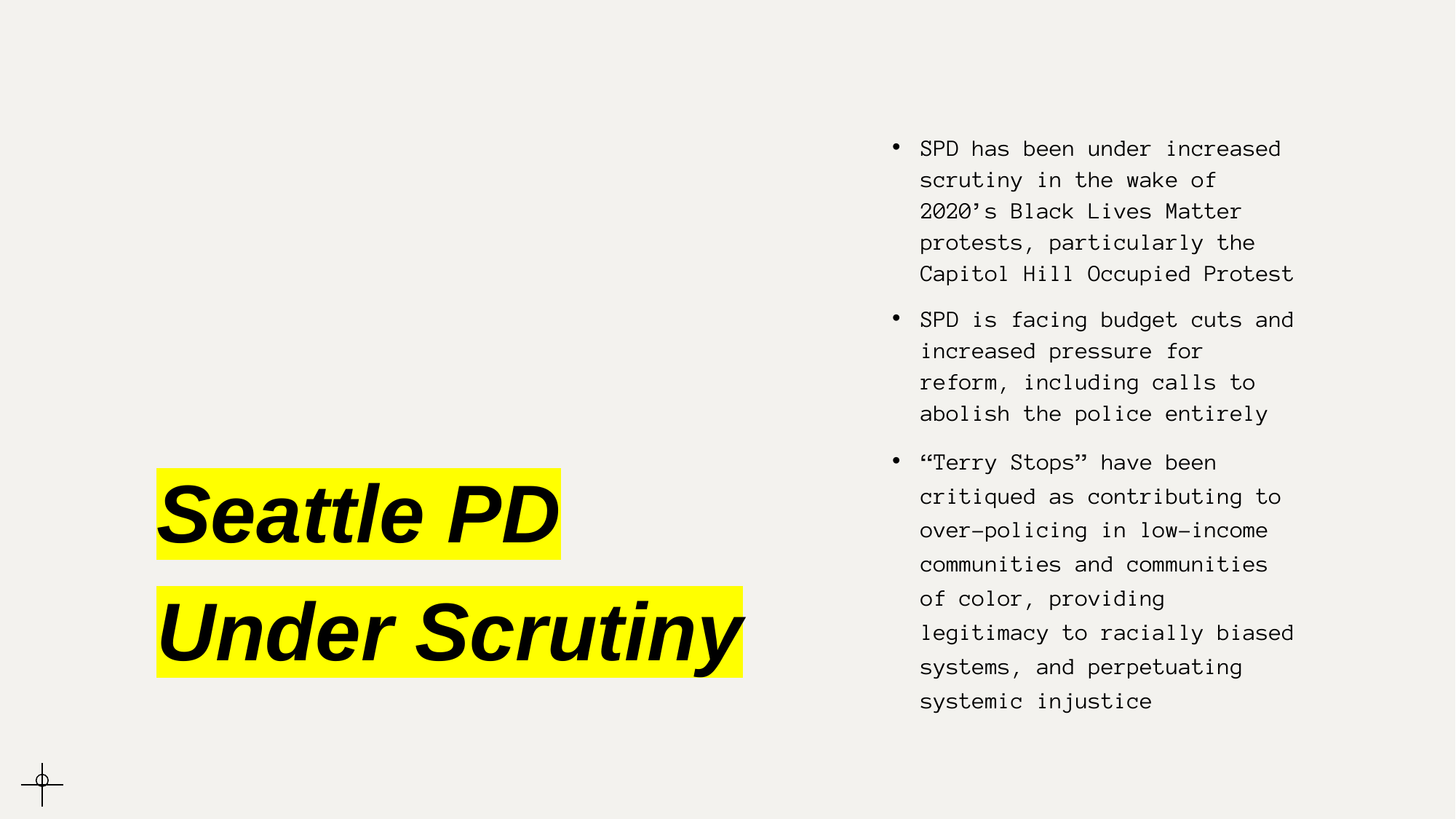

# Seattle PD Under Scrutiny
SPD has been under increased scrutiny in the wake of 2020’s Black Lives Matter protests, particularly the Capitol Hill Occupied Protest
SPD is facing budget cuts and increased pressure for reform, including calls to abolish the police entirely
“Terry Stops” have been critiqued as contributing to over-policing in low-income communities and communities of color, providing legitimacy to racially biased systems, and perpetuating systemic injustice